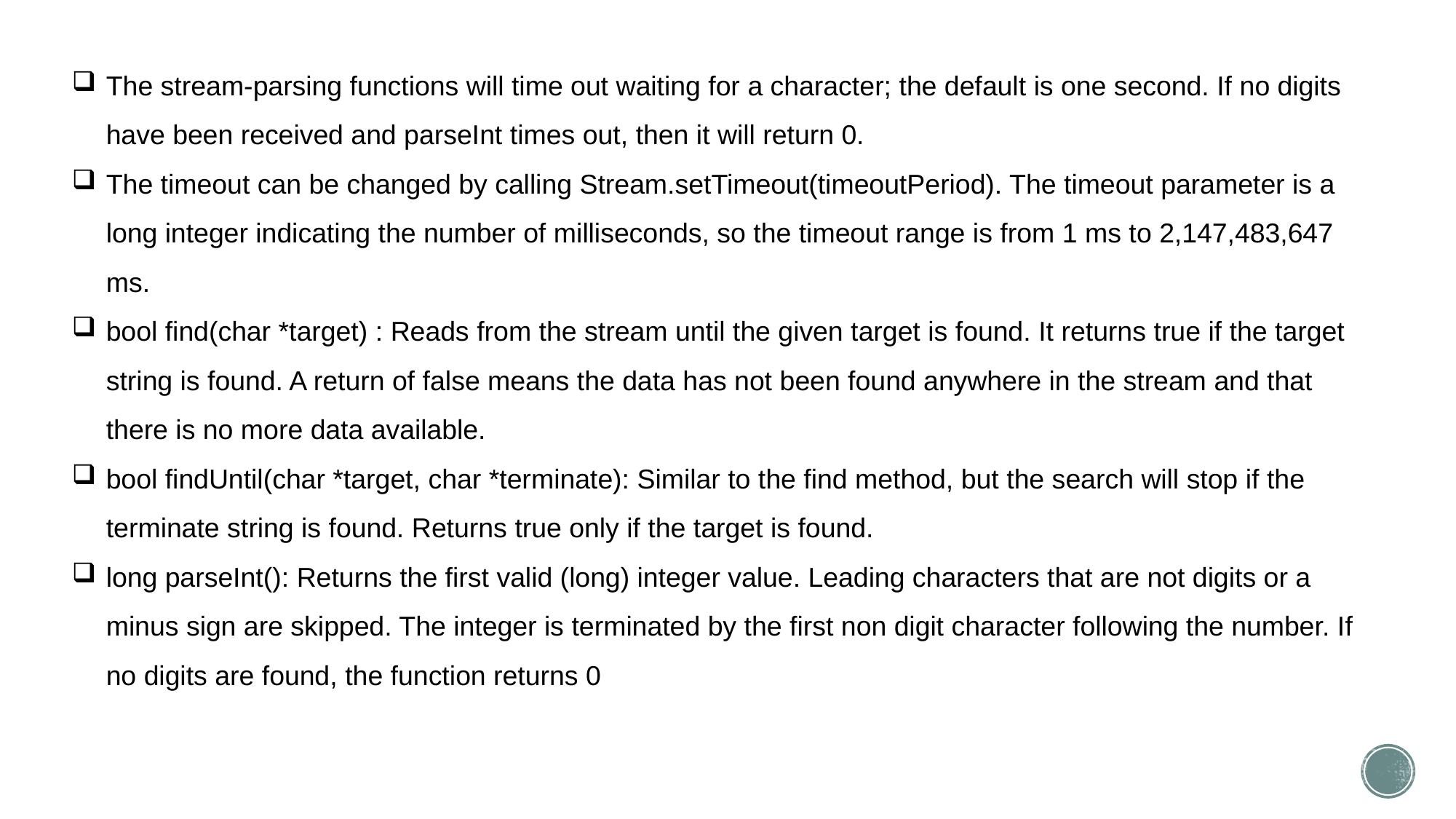

The stream-parsing functions will time out waiting for a character; the default is one second. If no digits have been received and parseInt times out, then it will return 0.
The timeout can be changed by calling Stream.setTimeout(timeoutPeriod). The timeout parameter is a long integer indicating the number of milliseconds, so the timeout range is from 1 ms to 2,147,483,647 ms.
bool find(char *target) : Reads from the stream until the given target is found. It returns true if the target string is found. A return of false means the data has not been found anywhere in the stream and that there is no more data available.
bool findUntil(char *target, char *terminate): Similar to the find method, but the search will stop if the terminate string is found. Returns true only if the target is found.
long parseInt(): Returns the first valid (long) integer value. Leading characters that are not digits or a minus sign are skipped. The integer is terminated by the first non digit character following the number. If no digits are found, the function returns 0